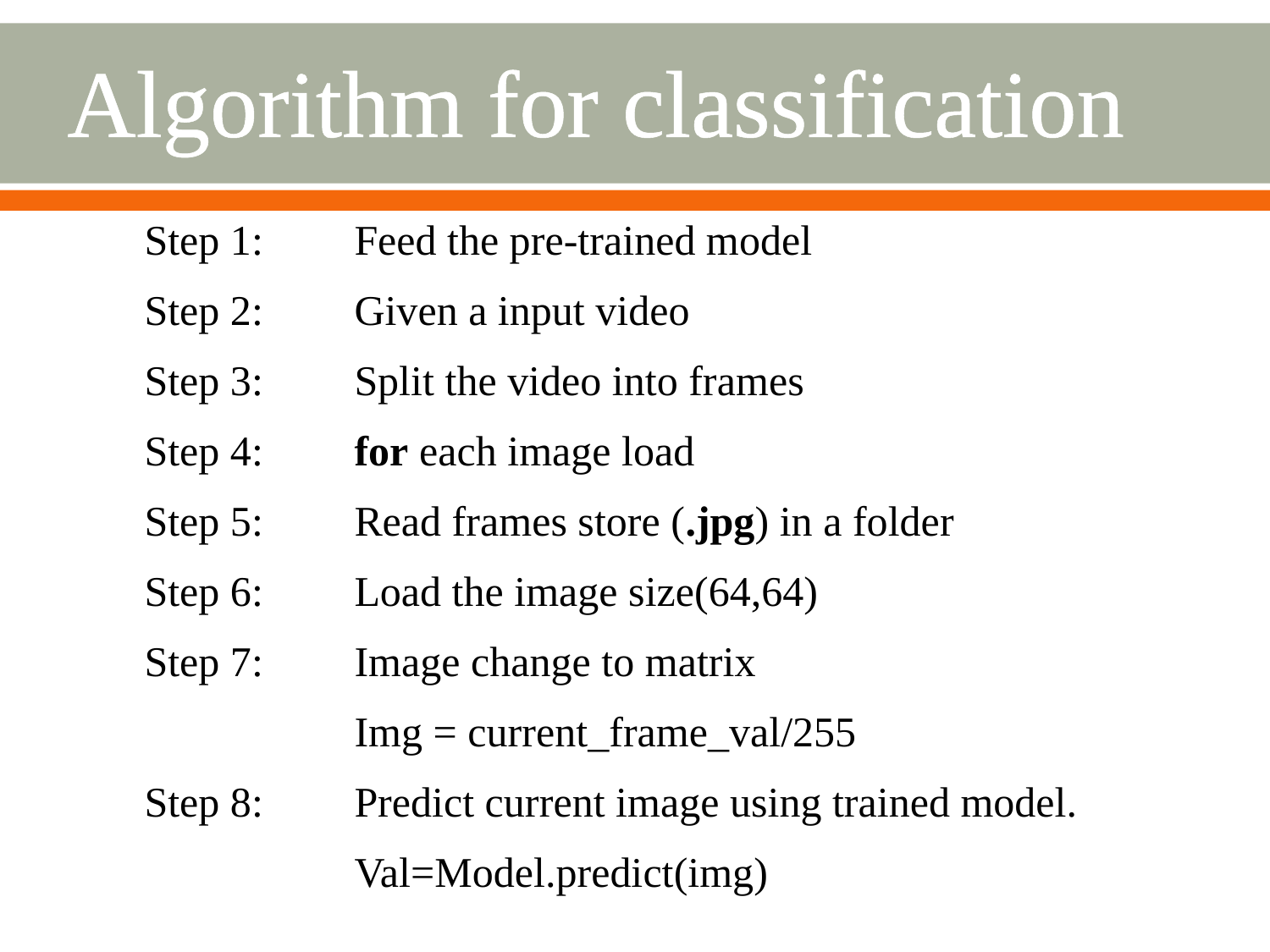

# Algorithm for classification
| Step 1: | Feed the pre-trained model |
| --- | --- |
| Step 2: | Given a input video |
| Step 3: | Split the video into frames |
| Step 4: | for each image load |
| Step 5: | Read frames store (.jpg) in a folder |
| Step 6: | Load the image size(64,64) |
| Step 7: | Image change to matrix Img = current\_frame\_val/255 |
| Step 8: | Predict current image using trained model. Val=Model.predict(img) |